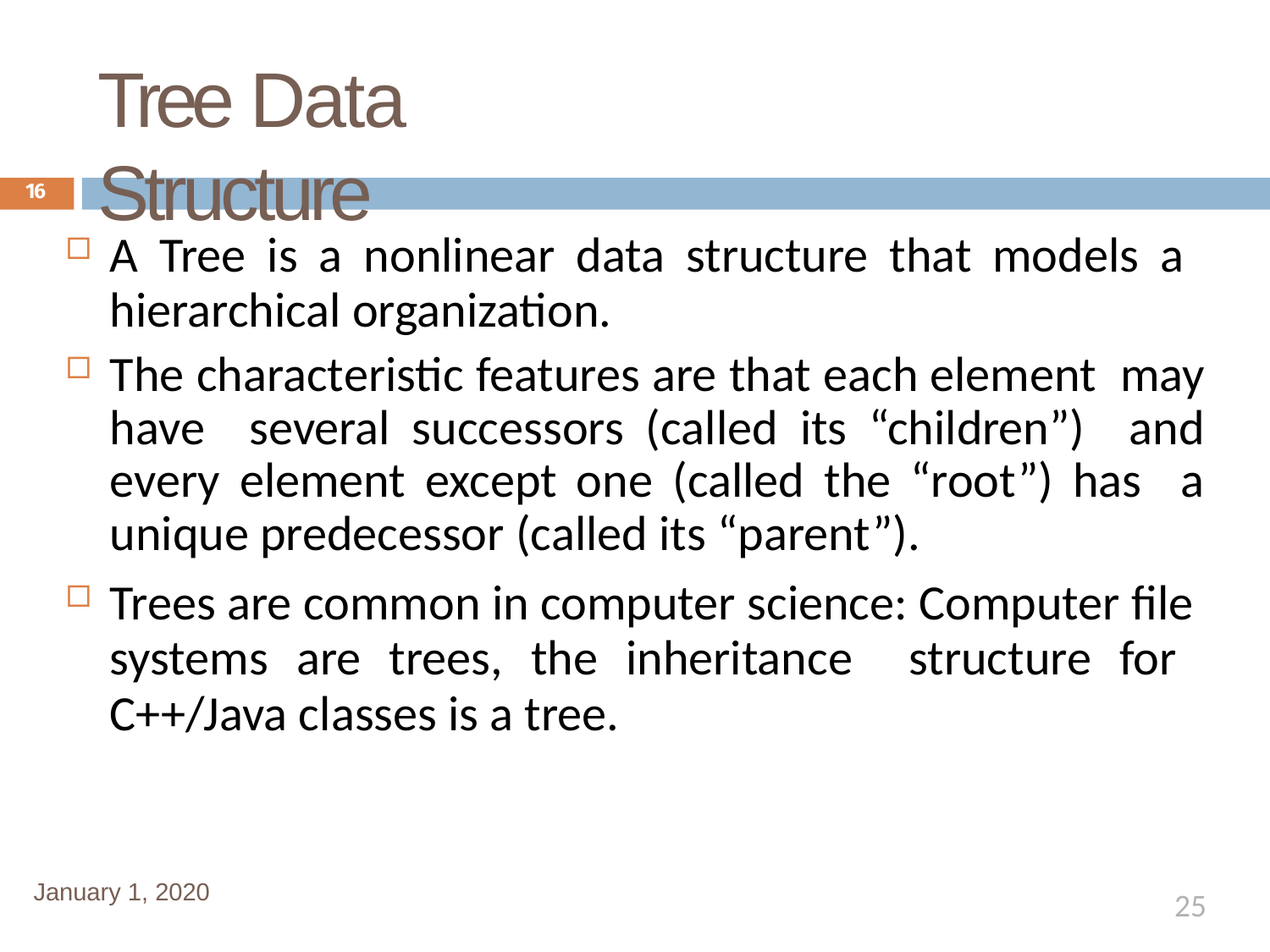

# Tree Data Structure
16
A Tree is a nonlinear data structure that models a  hierarchical organization.
The characteristic features are that each element  may have  several successors (called its “children”)  and every element except one (called the “root”) has  a unique predecessor (called its “parent”).
Trees are common in computer science: Computer file  systems are trees, the inheritance  structure for  C++/Java classes is a tree.
January 1, 2020
25